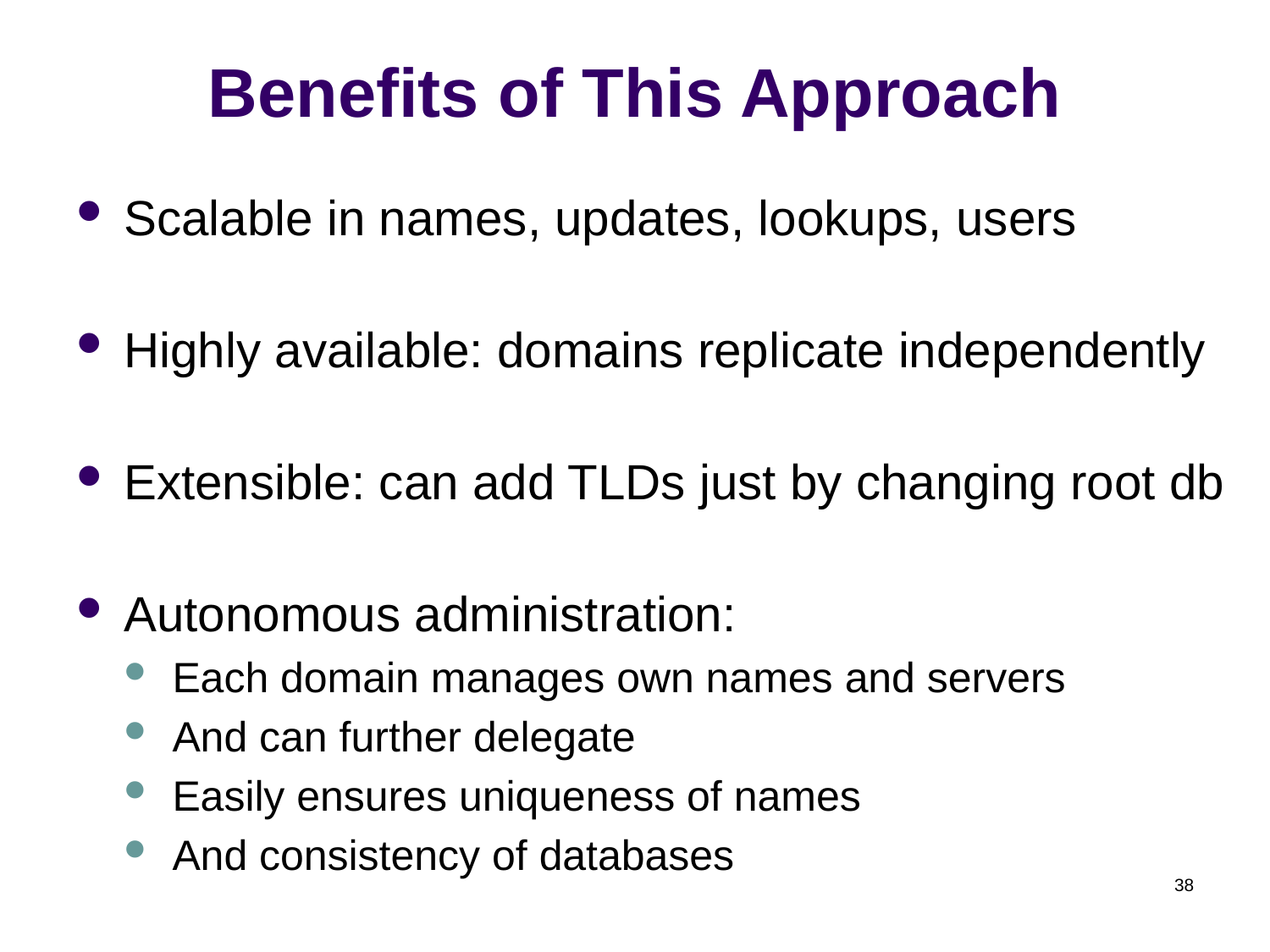

# Benefits of This Approach
Scalable in names, updates, lookups, users

Highly available: domains replicate independently

Extensible: can add TLDs just by changing root db

Autonomous administration:
Each domain manages own names and servers
And can further delegate
Easily ensures uniqueness of names
And consistency of databases

38